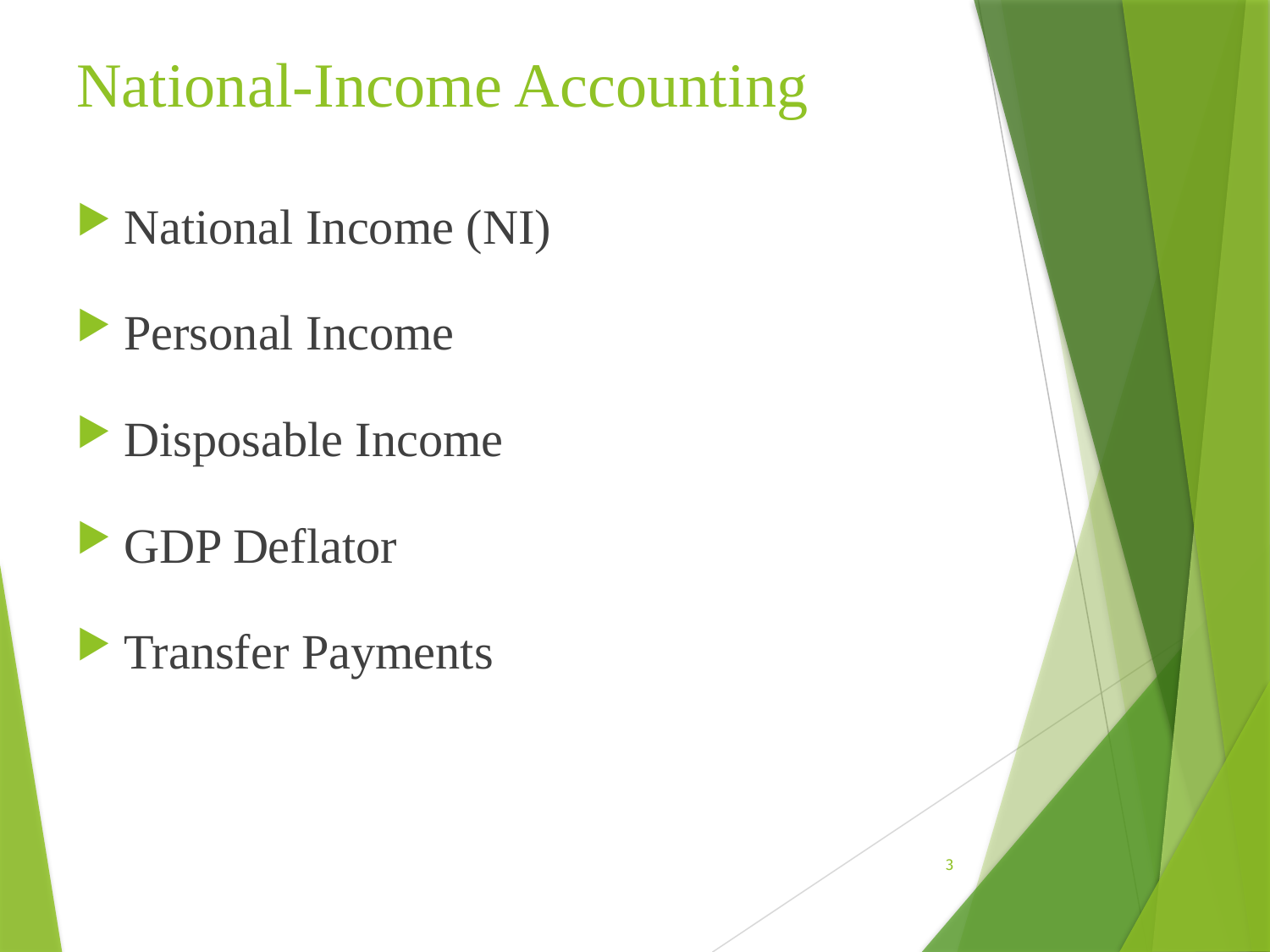

# National-Income Accounting
National Income (NI)
Personal Income
Disposable Income
GDP Deflator
Transfer Payments

3